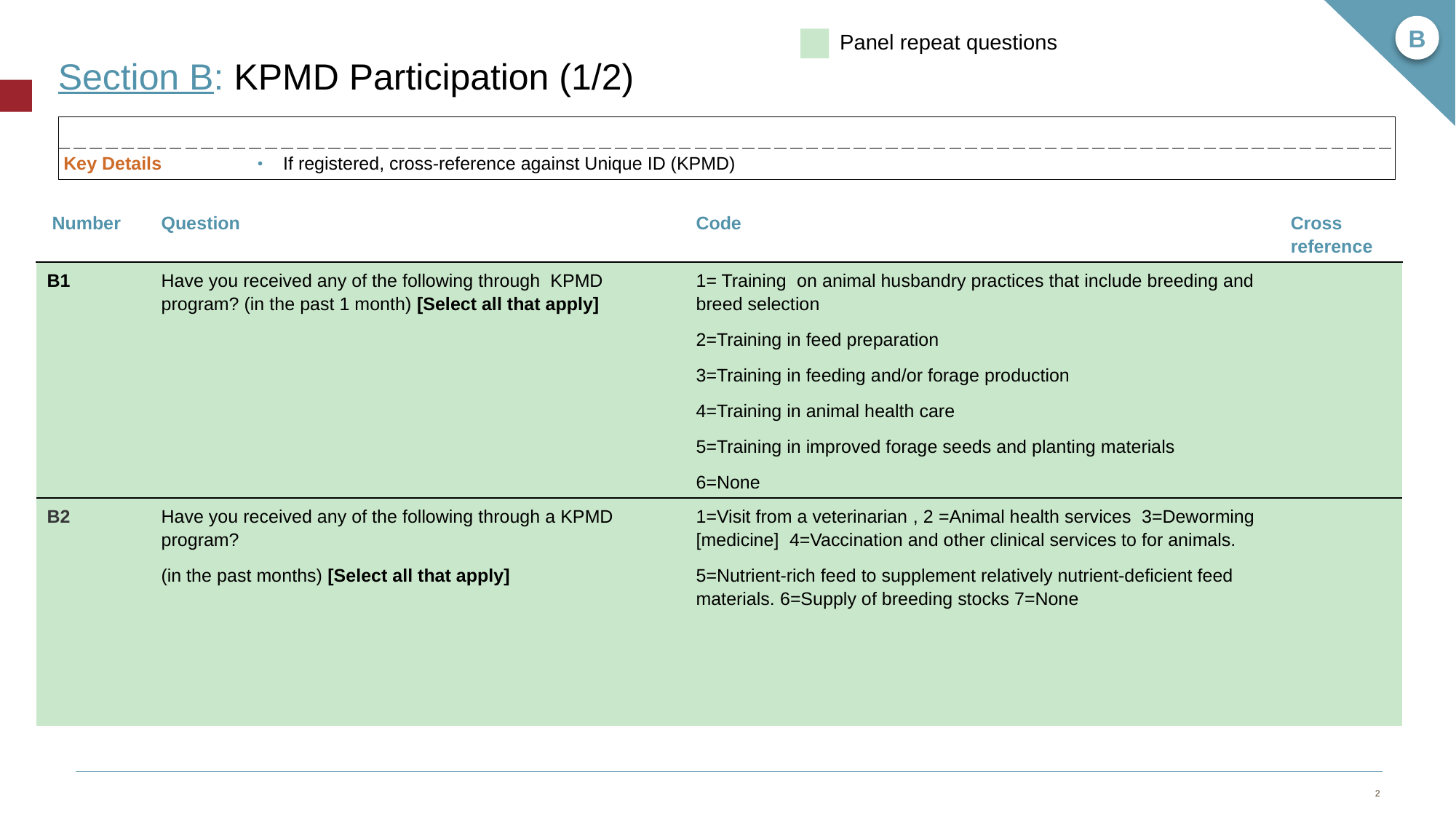

Panel repeat questions
B

# Section B: KPMD Participation (1/2)
|  |  |
| --- | --- |
| Key Details | If registered, cross-reference against Unique ID (KPMD) |
| Number | Question | Code | Cross reference |
| --- | --- | --- | --- |
| B1 | Have you received any of the following through KPMD program? (in the past 1 month) [Select all that apply] | 1= Training  on animal husbandry practices that include breeding and breed selection 2=Training in feed preparation 3=Training in feeding and/or forage production 4=Training in animal health care 5=Training in improved forage seeds and planting materials 6=None |  |
| B2 | Have you received any of the following through a KPMD program? (in the past months) [Select all that apply] | 1=Visit from a veterinarian , 2 =Animal health services 3=Deworming [medicine]  4=Vaccination and other clinical services to for animals. 5=Nutrient-rich feed to supplement relatively nutrient-deficient feed materials. 6=Supply of breeding stocks 7=None |  |